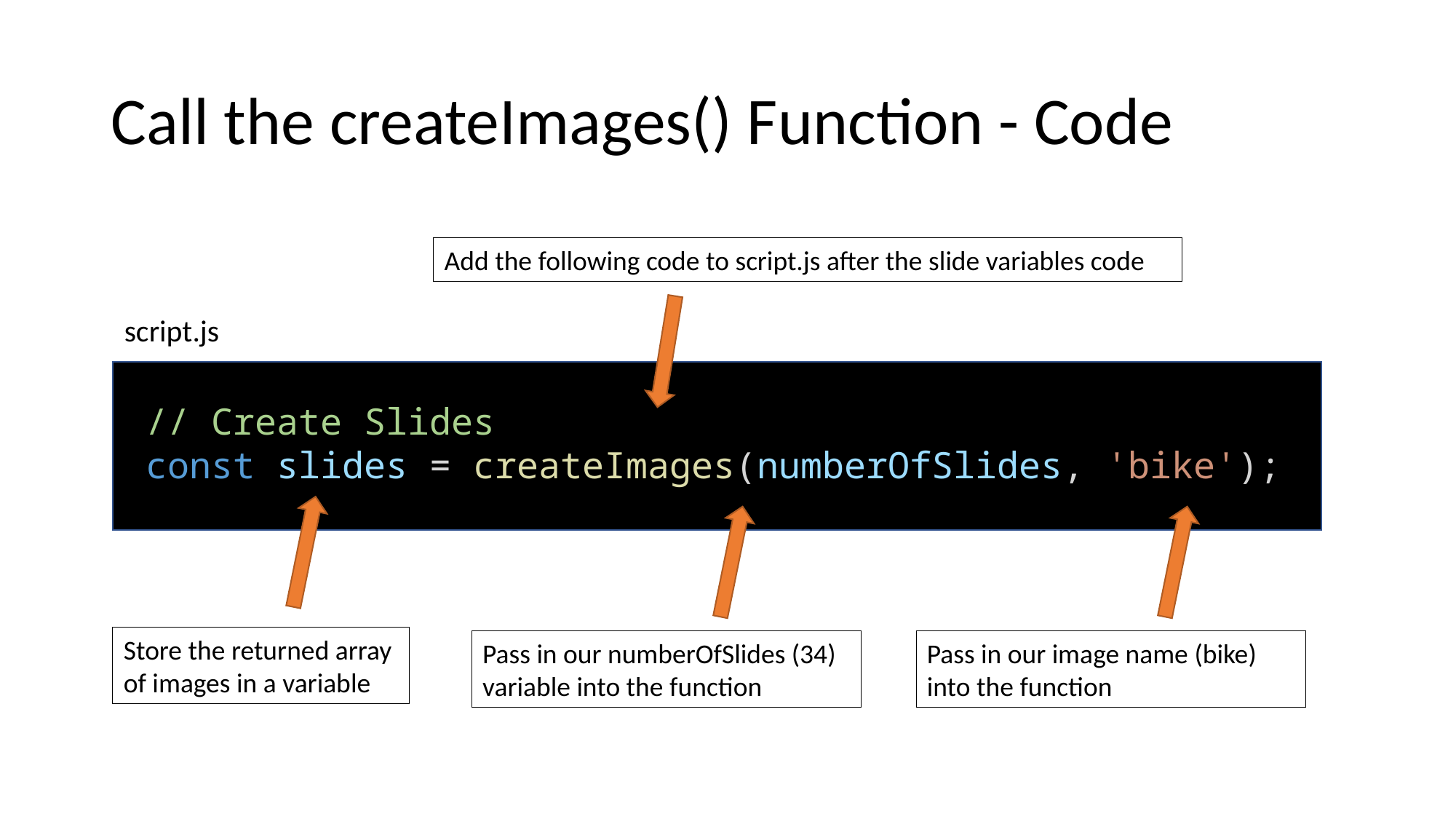

# Call the createImages() Function - Code
Add the following code to script.js after the slide variables code
script.js

// Create Slides
const slides = createImages(numberOfSlides, 'bike');

Store the returned array of images in a variable
Pass in our numberOfSlides (34) variable into the function
Pass in our image name (bike) into the function